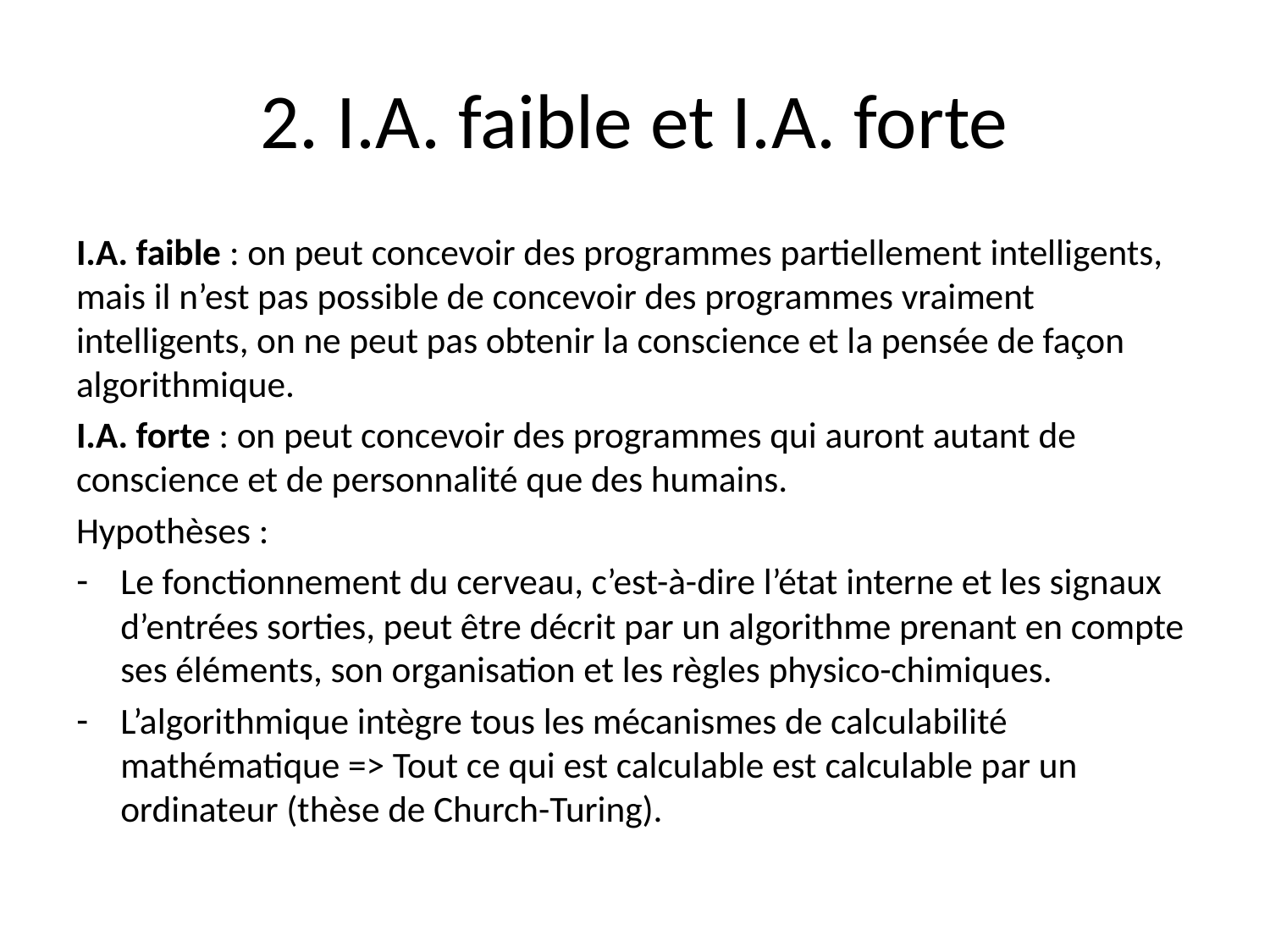

# 2. I.A. faible et I.A. forte
I.A. faible : on peut concevoir des programmes partiellement intelligents, mais il n’est pas possible de concevoir des programmes vraiment intelligents, on ne peut pas obtenir la conscience et la pensée de façon algorithmique.
I.A. forte : on peut concevoir des programmes qui auront autant de conscience et de personnalité que des humains.
Hypothèses :
Le fonctionnement du cerveau, c’est-à-dire l’état interne et les signaux d’entrées sorties, peut être décrit par un algorithme prenant en compte ses éléments, son organisation et les règles physico-chimiques.
L’algorithmique intègre tous les mécanismes de calculabilité mathématique => Tout ce qui est calculable est calculable par un ordinateur (thèse de Church-Turing).